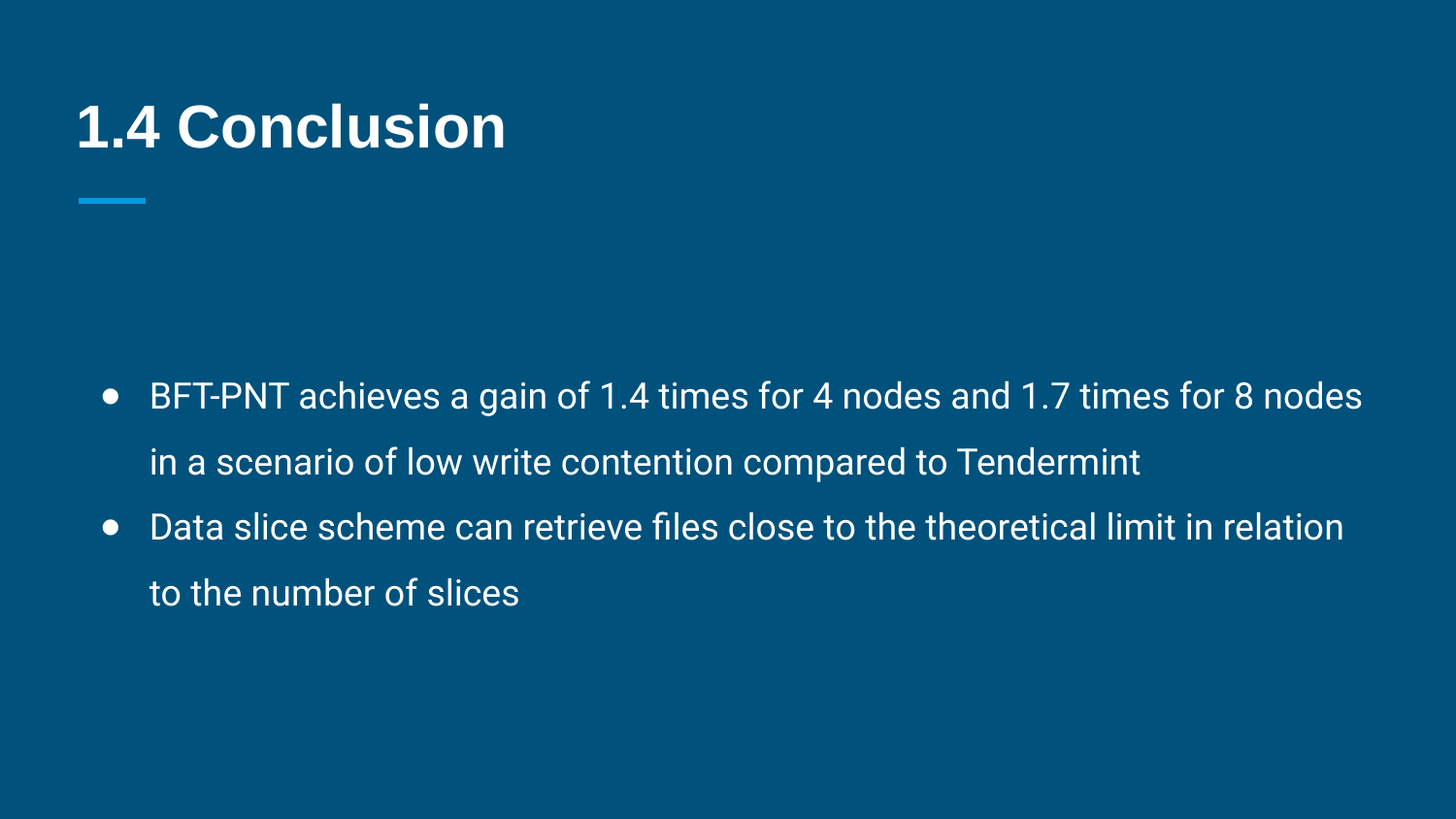

# 1.4 Conclusion
BFT-PNT achieves a gain of 1.4 times for 4 nodes and 1.7 times for 8 nodes in a scenario of low write contention compared to Tendermint
Data slice scheme can retrieve files close to the theoretical limit in relation to the number of slices